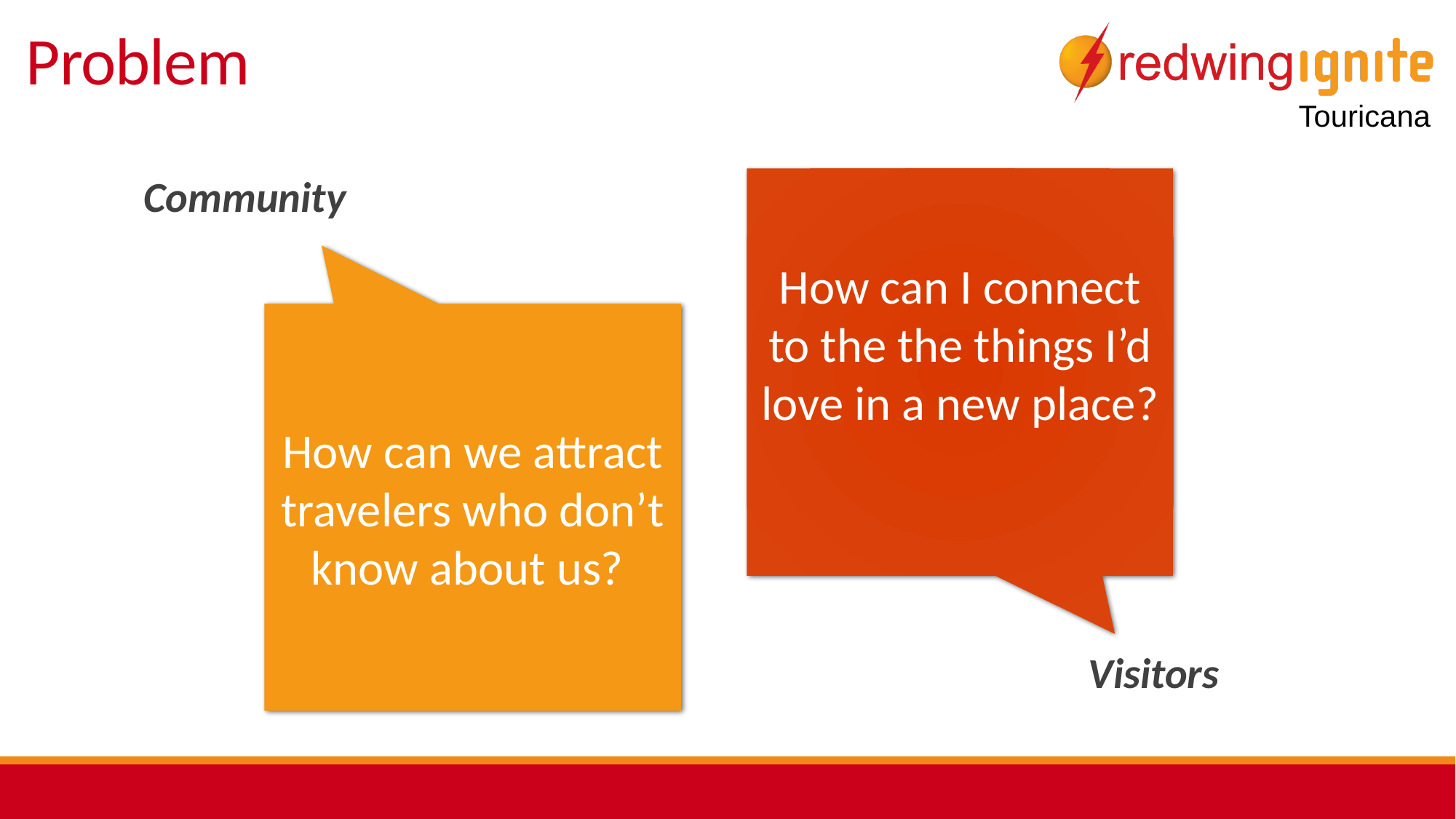

# Problem
How can I connect to the the things I’d love in a new place?
Community
How can we attract travelers who don’t know about us?
Visitors